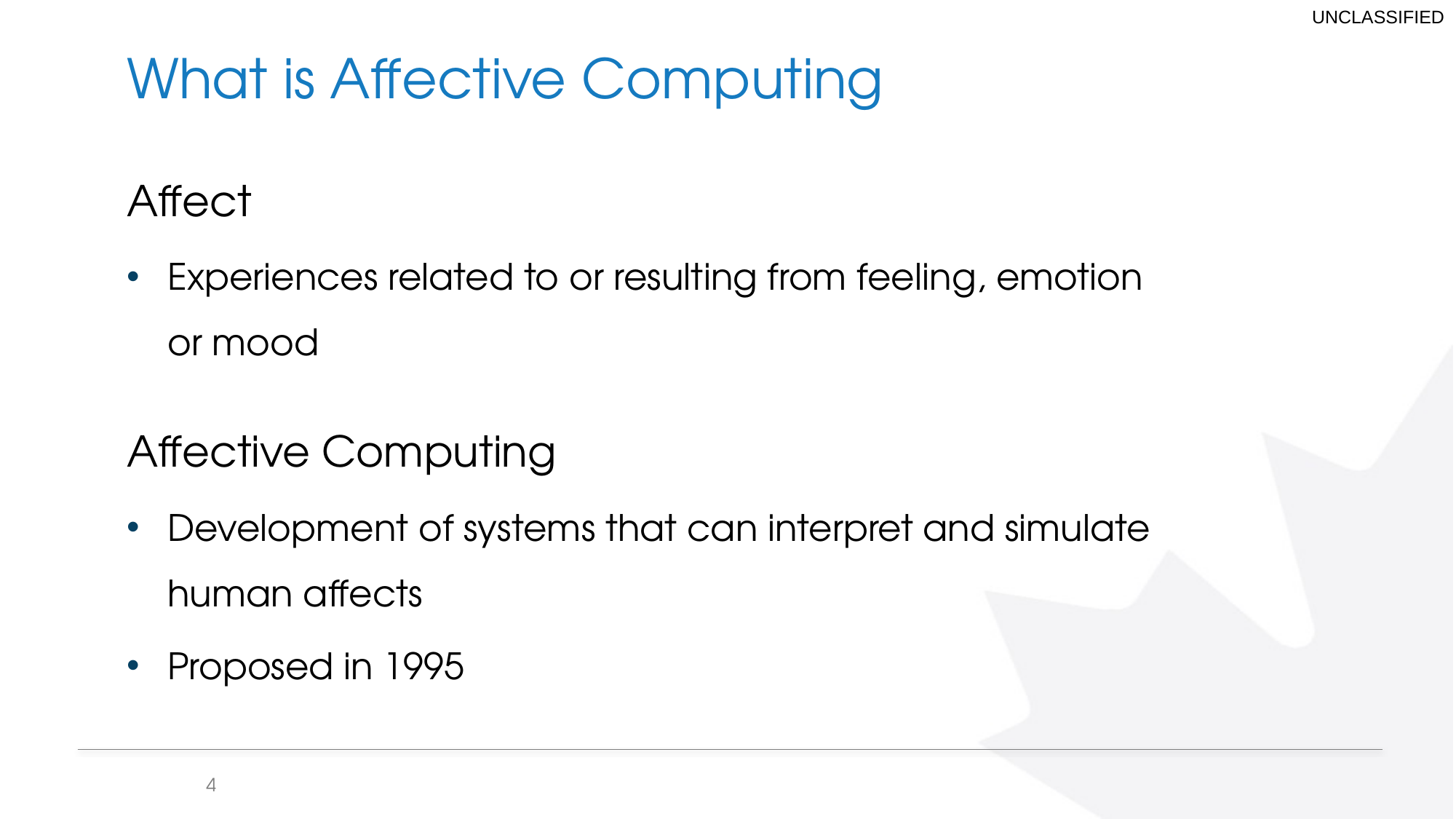

# What is Affective Computing
Affect
Experiences related to or resulting from feeling, emotion or mood
Affective Computing
Development of systems that can interpret and simulate human affects
Proposed in 1995

4